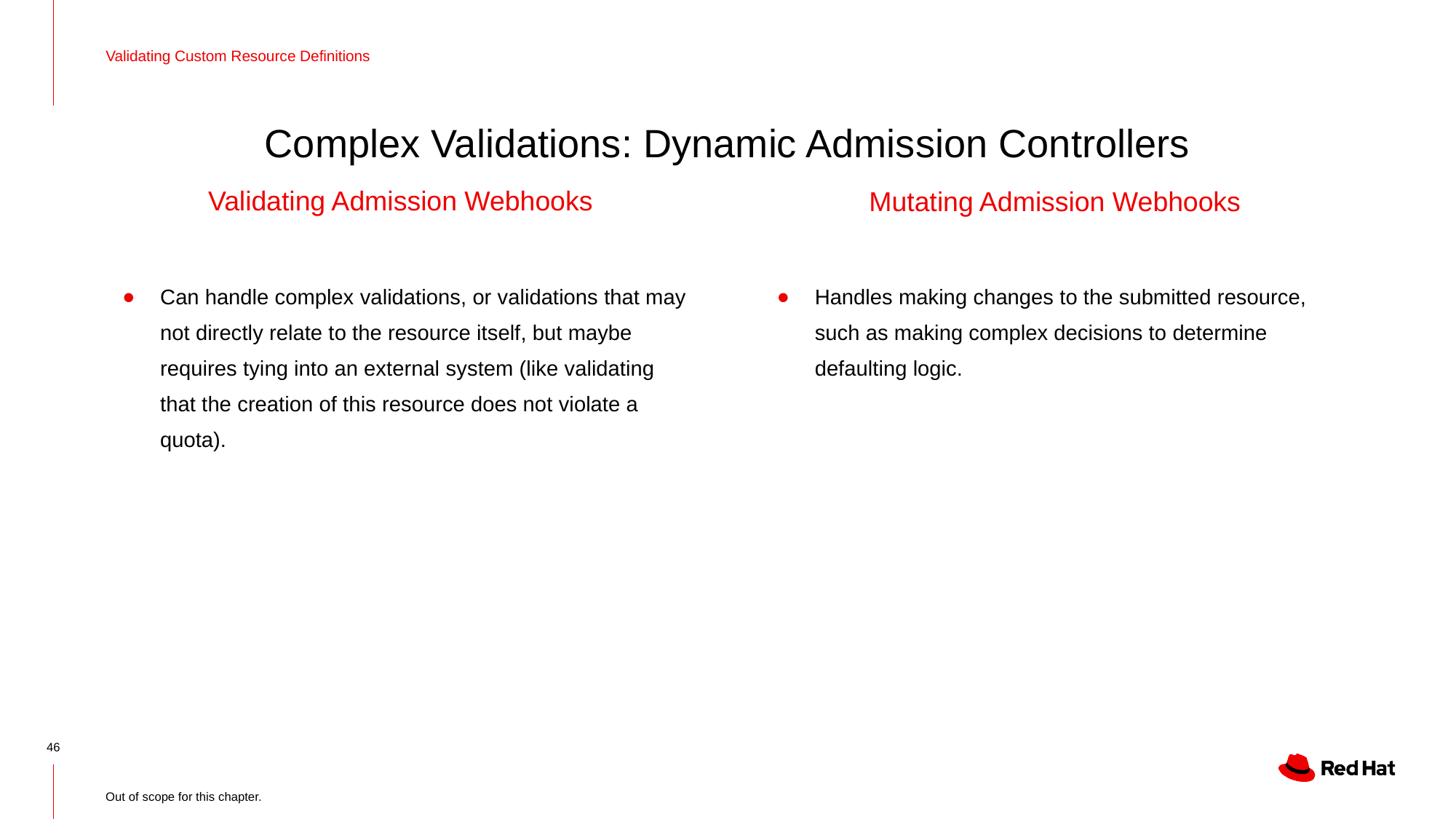

Validating Custom Resource Definitions
# Complex Validations: Dynamic Admission Controllers
Validating Admission Webhooks
Mutating Admission Webhooks
Handles making changes to the submitted resource, such as making complex decisions to determine defaulting logic.
Can handle complex validations, or validations that may not directly relate to the resource itself, but maybe requires tying into an external system (like validating that the creation of this resource does not violate a quota).
Out of scope for this chapter.
46